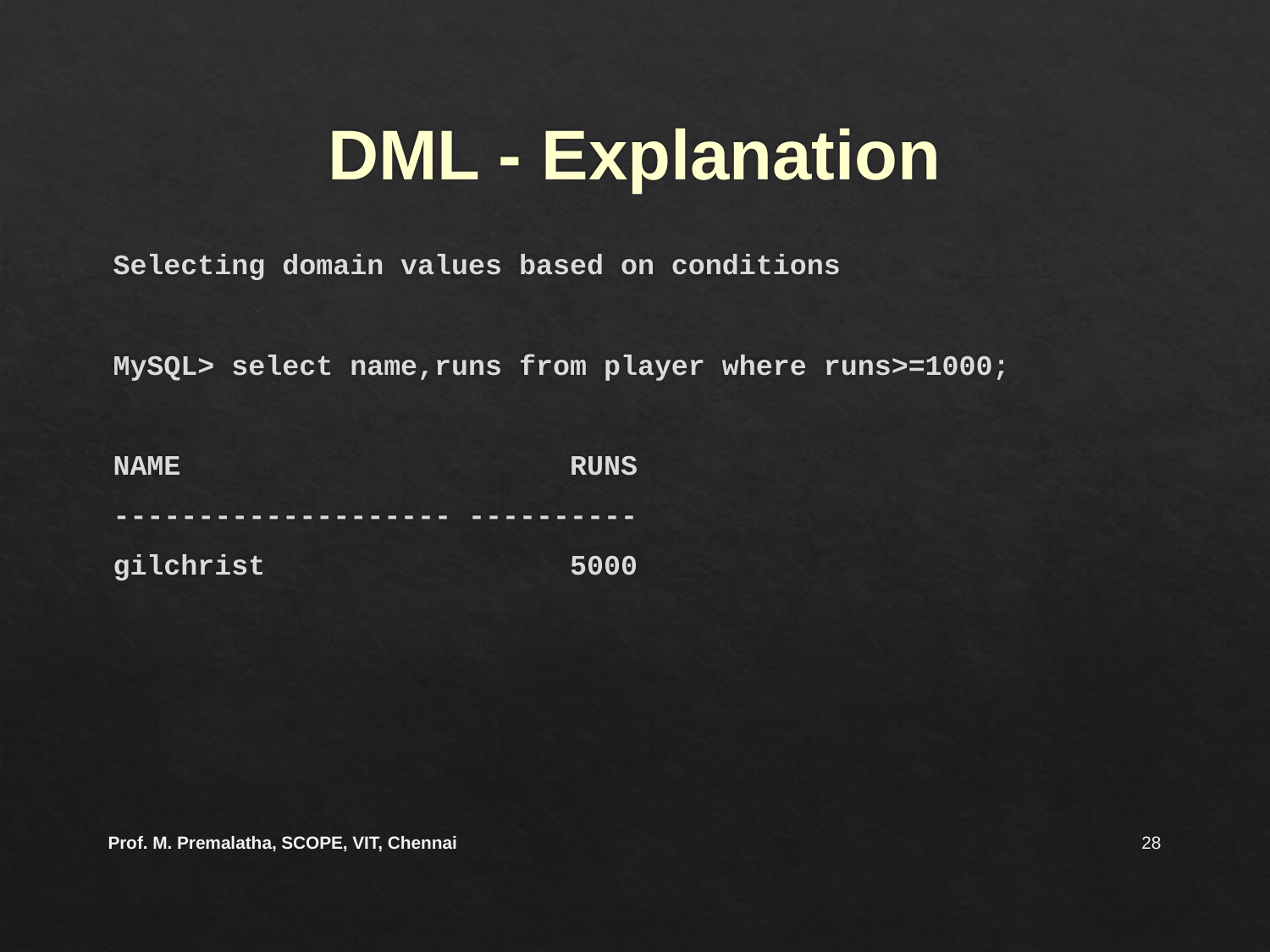

# DML - Explanation
Selecting domain values based on conditions

MySQL> select name,runs from player where runs>=1000;

NAME                       RUNS
-------------------- ----------
gilchrist                  5000

Prof. M. Premalatha, SCOPE, VIT, Chennai
28